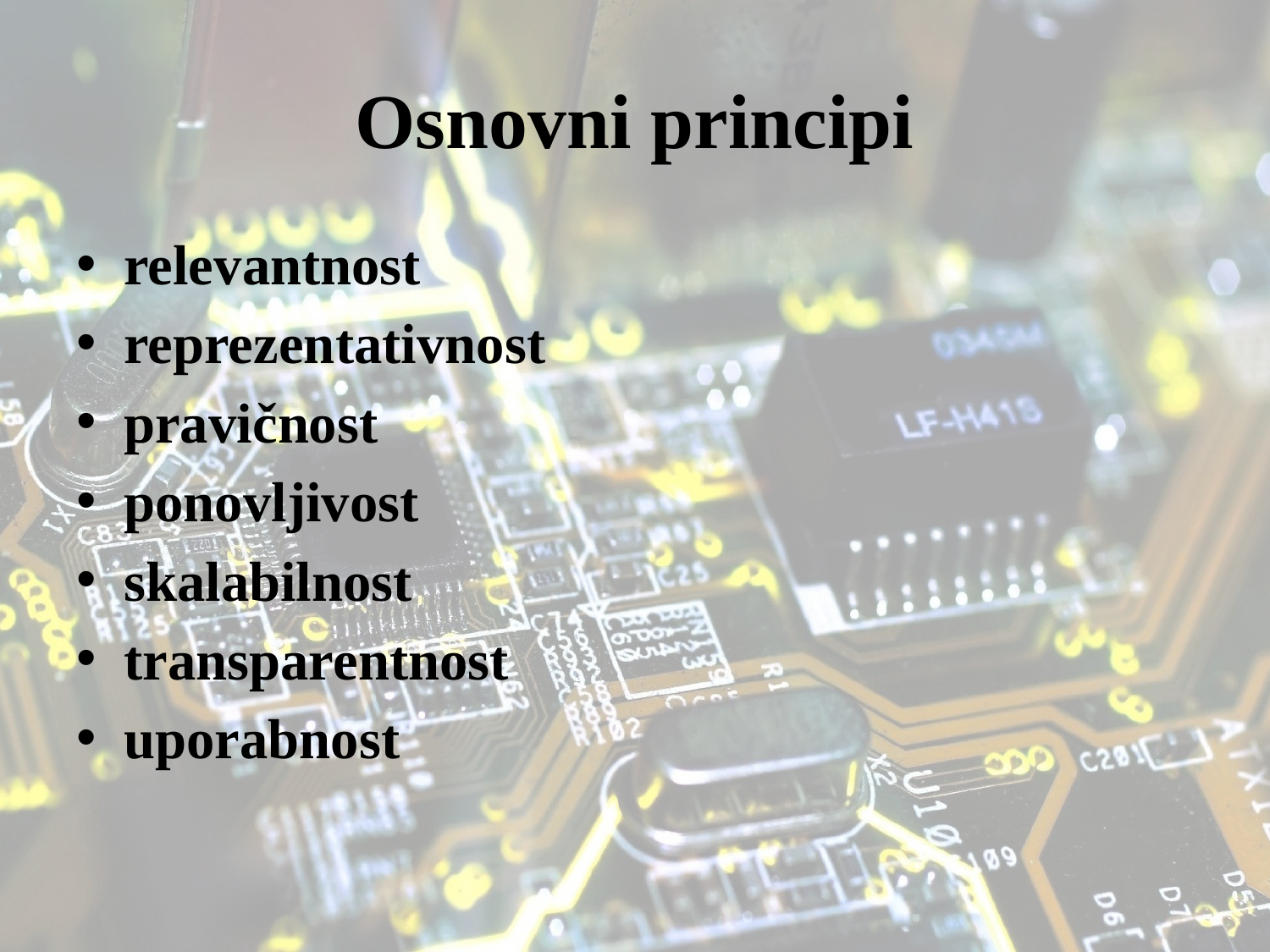

# Osnovni principi
relevantnost
reprezentativnost
pravičnost
ponovljivost
skalabilnost
transparentnost
uporabnost